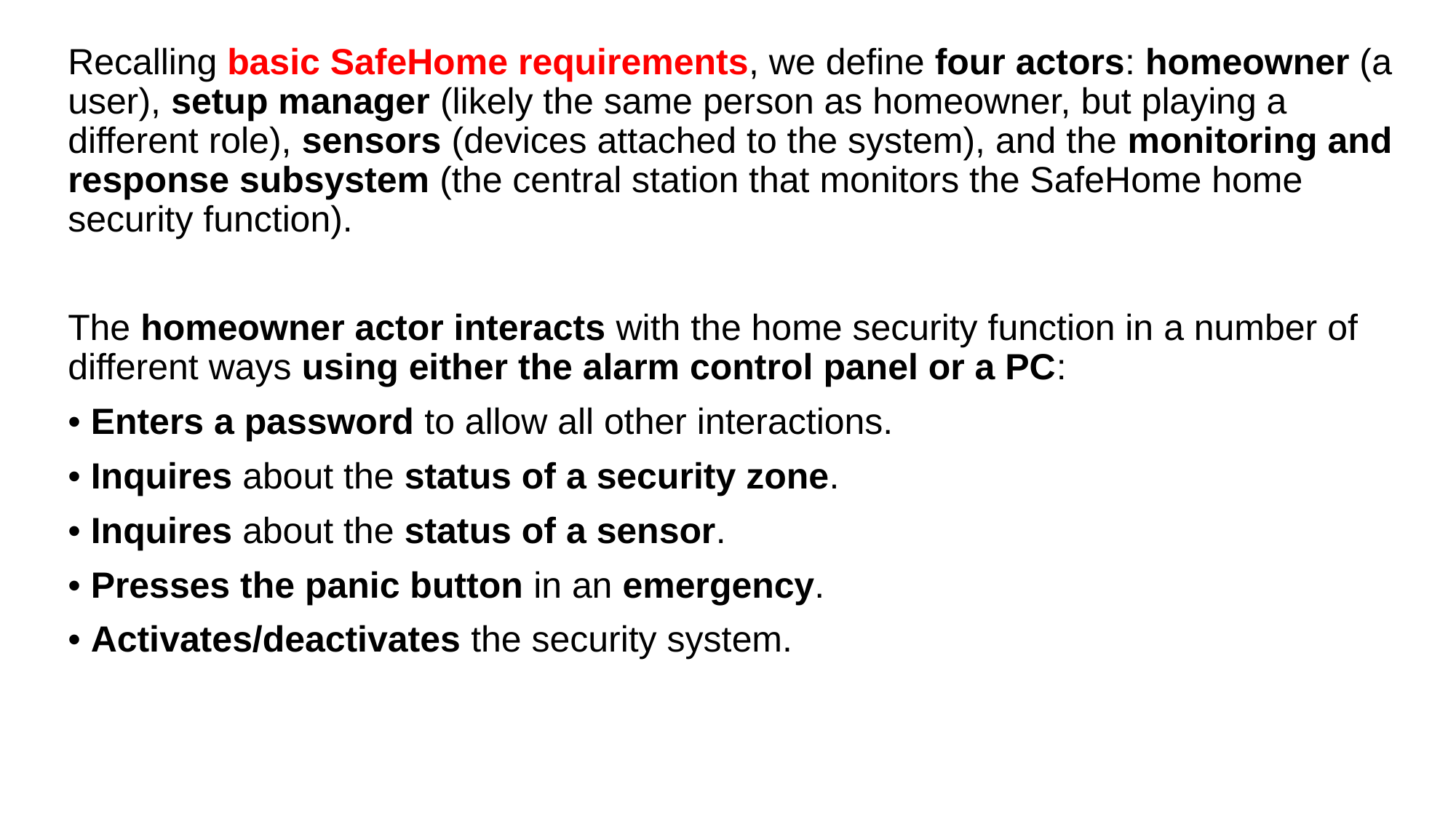

Recalling basic SafeHome requirements, we define four actors: homeowner (a user), setup manager (likely the same person as homeowner, but playing a different role), sensors (devices attached to the system), and the monitoring and response subsystem (the central station that monitors the SafeHome home security function).

The homeowner actor interacts with the home security function in a number of different ways using either the alarm control panel or a PC:
• Enters a password to allow all other interactions.
• Inquires about the status of a security zone.
• Inquires about the status of a sensor.
• Presses the panic button in an emergency.
• Activates/deactivates the security system.